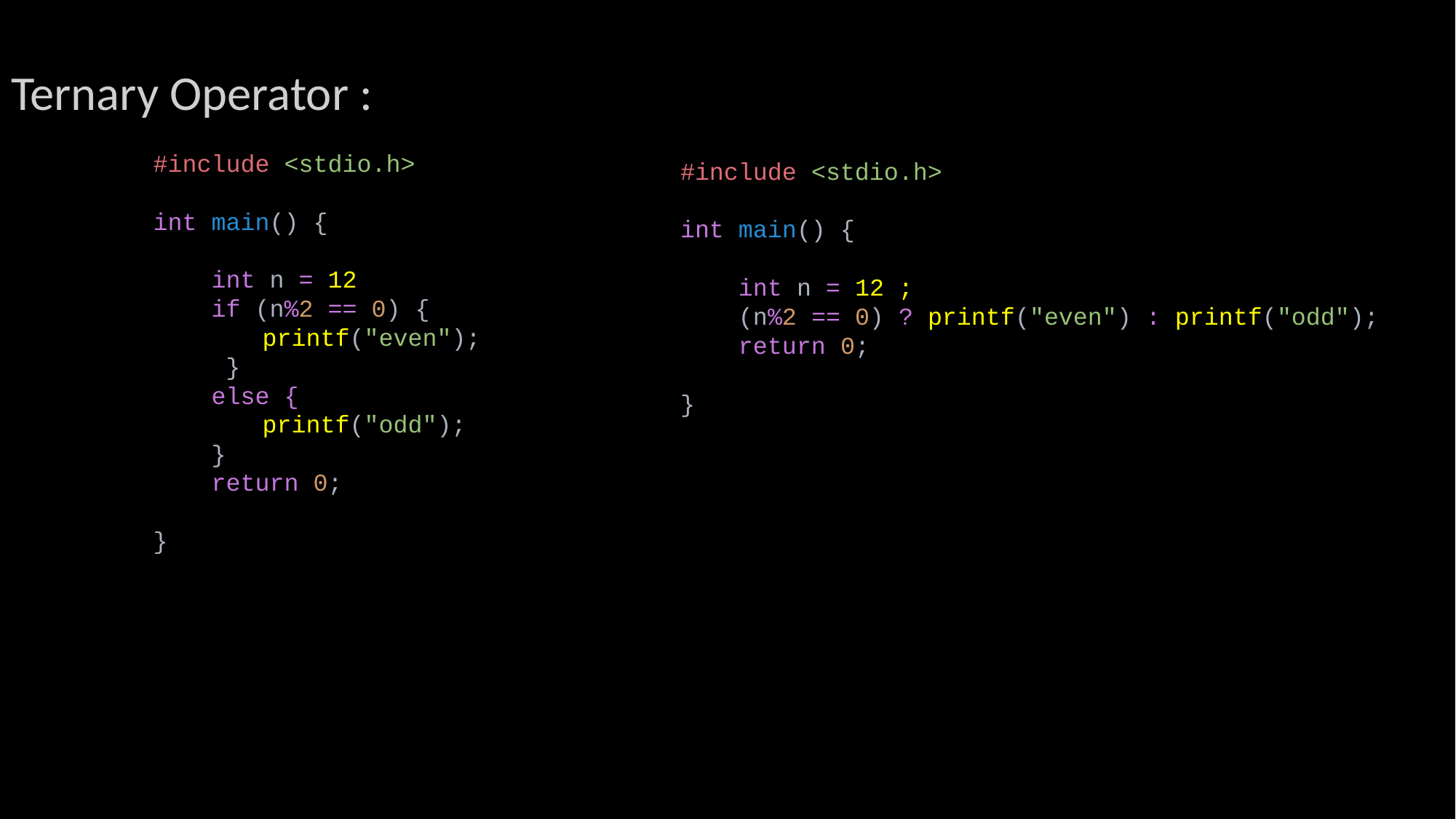

# Ternary Operator :

#include <stdio.h>
int main() {
    int n = 12 ;
    (n%2 == 0) ? printf("even") : printf("odd");
    return 0;
}

#include <stdio.h>
int main() {
    int n = 12
    if (n%2 == 0) {
	printf("even");
     }
    else {
	printf("odd");
    }
    return 0;
}